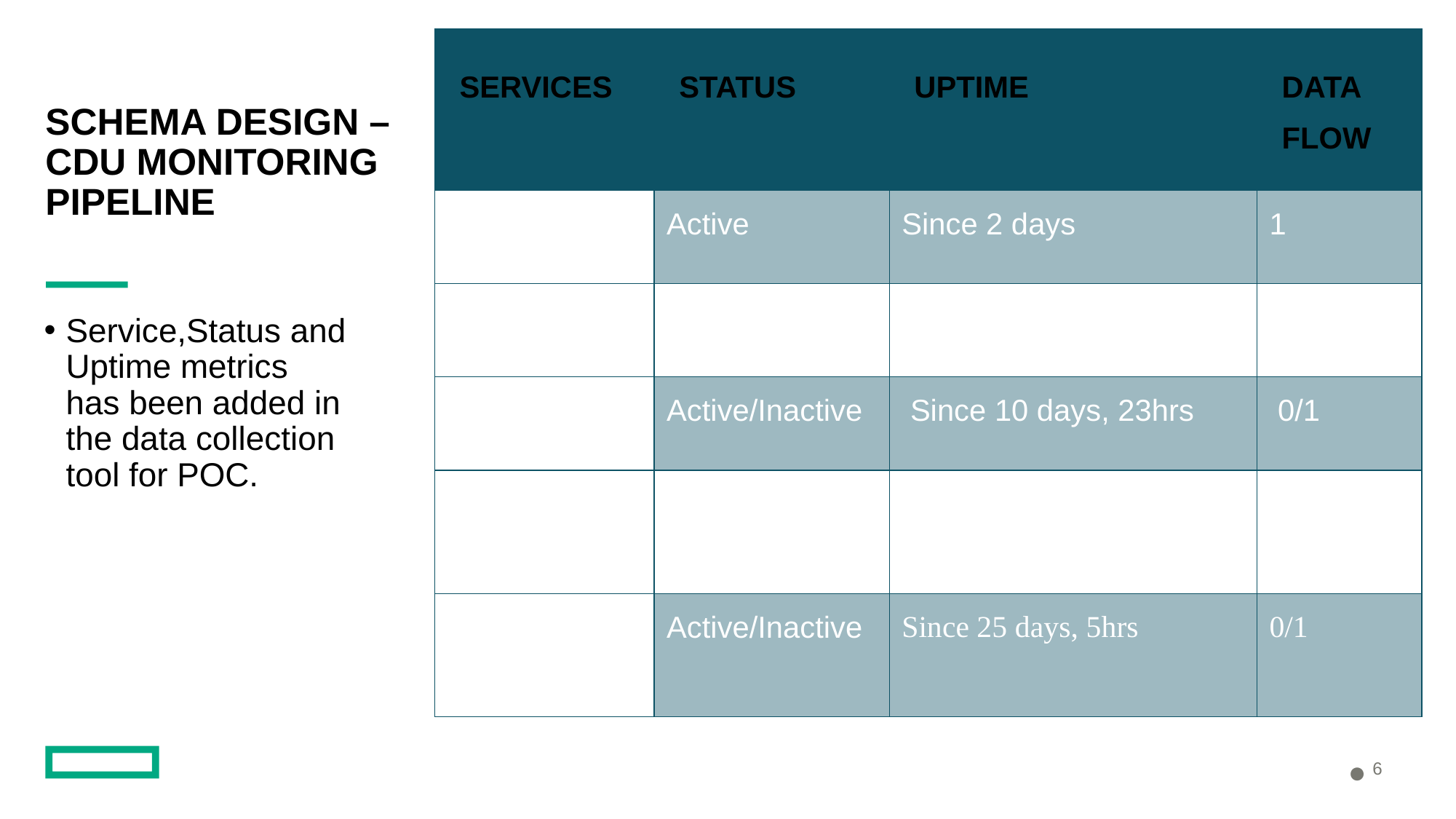

| SERVICES | STATUS | UPTIME | DATA FLOW |
| --- | --- | --- | --- |
| PCIM | Active | Since 2 days | 1 |
| Mosquitto | Active/Inactive | 24hrs | 0/1 |
| Kafka | Active/Inactive | Since 10 days, 23hrs | 0/1 |
| Logstash | Active/Inactive | Since 12 days, 10hrs | 0/1 |
| Opensearch | Active/Inactive | Since 25 days, 5hrs | 0/1 |
# SCHEMA DESIGN – CDU MONITORING PIPELINE
Service,Status and Uptime metrics has been added in the data collection tool for POC.

6